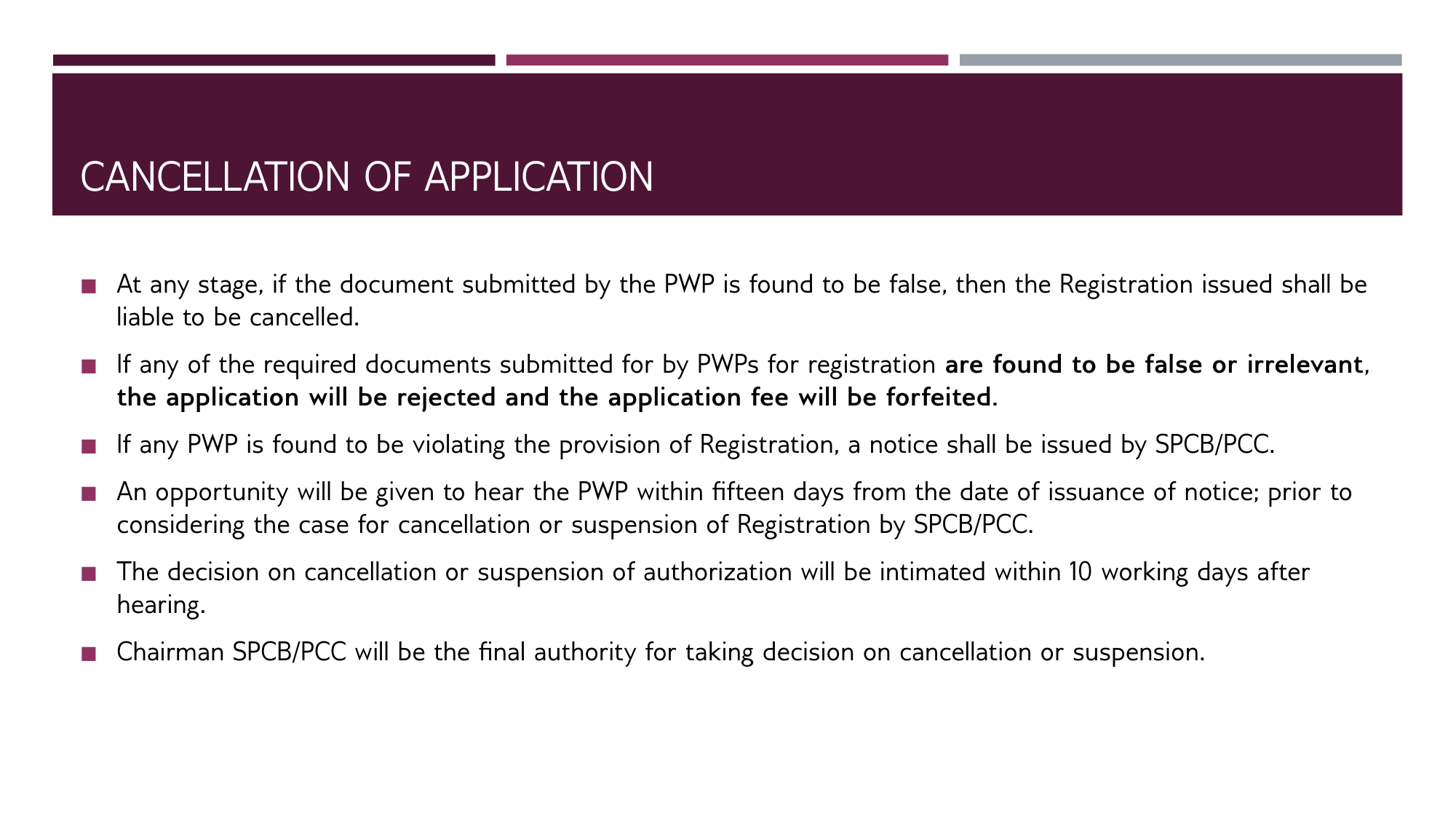

# CANCELLATION OF APPLICATION
At any stage, if the document submitted by the PWP is found to be false, then the Registration issued shall be liable to be cancelled.
If any of the required documents submitted for by PWPs for registration are found to be false or irrelevant, the application will be rejected and the application fee will be forfeited.
If any PWP is found to be violating the provision of Registration, a notice shall be issued by SPCB/PCC.
An opportunity will be given to hear the PWP within fifteen days from the date of issuance of notice; prior to considering the case for cancellation or suspension of Registration by SPCB/PCC.
The decision on cancellation or suspension of authorization will be intimated within 10 working days after hearing.
Chairman SPCB/PCC will be the final authority for taking decision on cancellation or suspension.